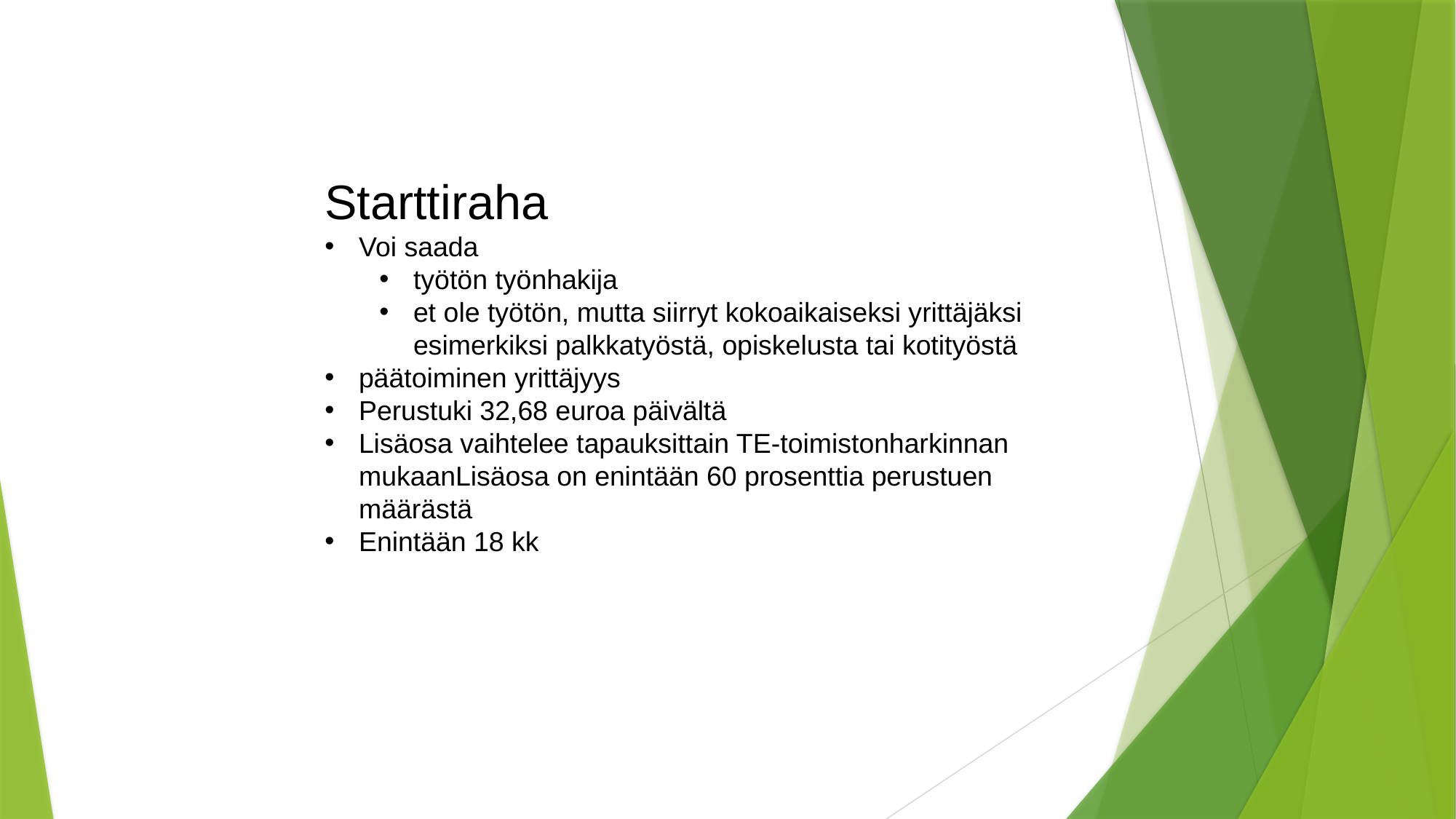

Starttiraha
Voi saada
työtön työnhakija
et ole työtön, mutta siirryt kokoaikaiseksi yrittäjäksi esimerkiksi palkkatyöstä, opiskelusta tai kotityöstä
päätoiminen yrittäjyys
Perustuki 32,68 euroa päivältä
Lisäosa vaihtelee tapauksittain TE-toimistonharkinnan mukaanLisäosa on enintään 60 prosenttia perustuen määrästä
Enintään 18 kk